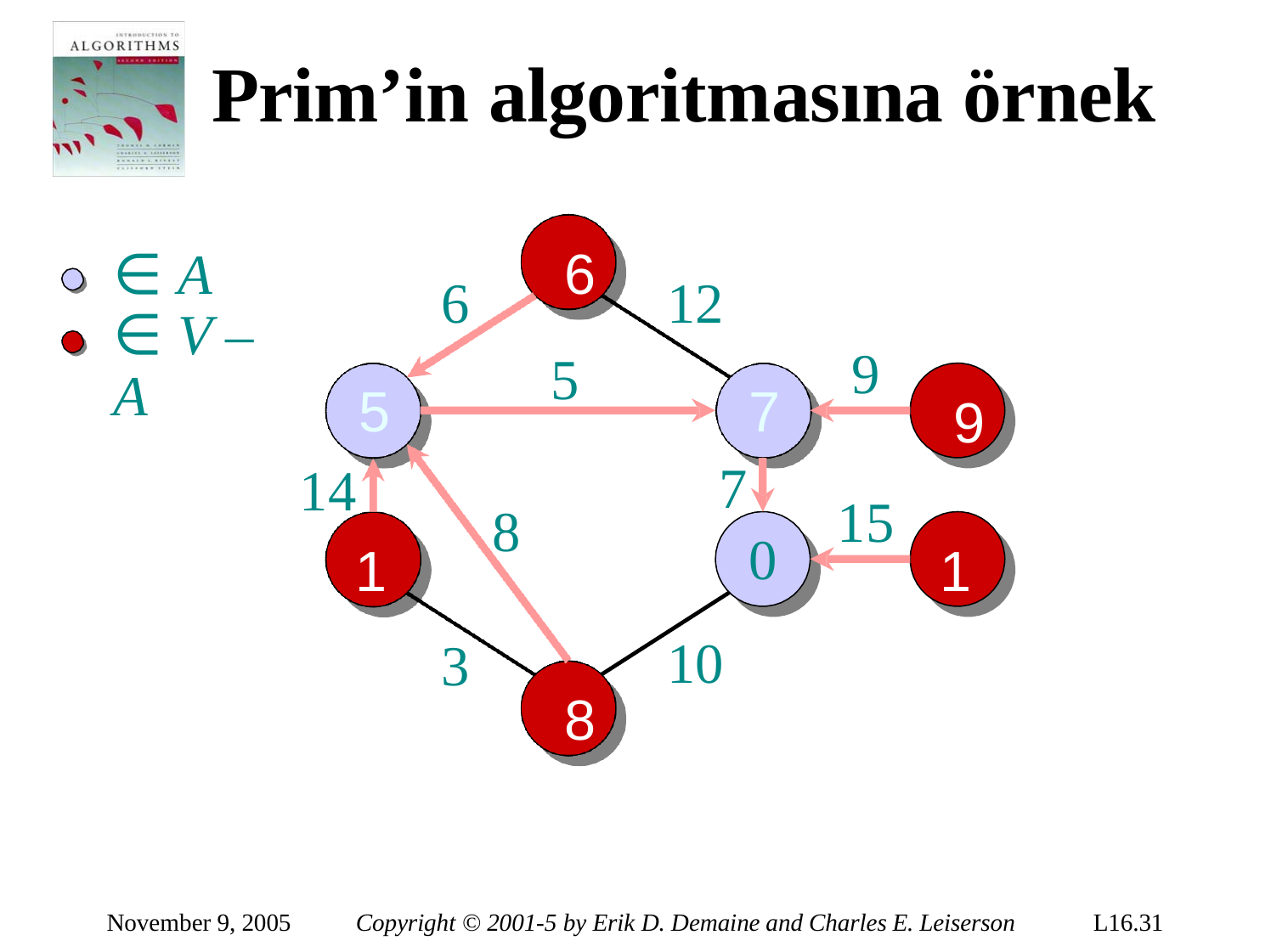

# Prim’in algoritmasına örnek

∈ A
∈ V – A
6

5
6
12

9

5
7
9

7
14

14

15
8

0
15

10
3
8
November 9, 2005
Copyright © 2001-5 by Erik D. Demaine and Charles E. Leiserson
L16.31